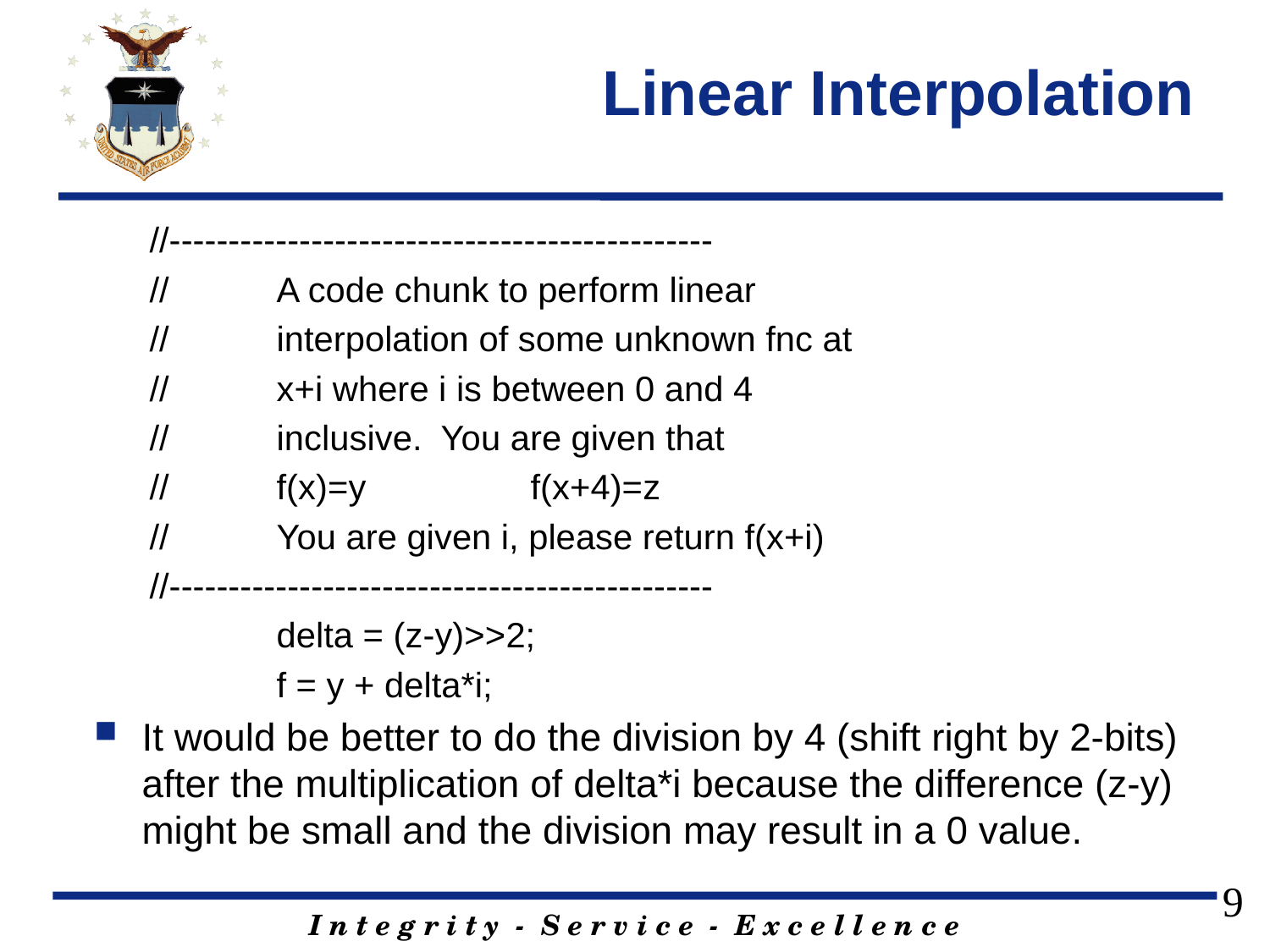

# Linear Interpolation
//----------------------------------------------
//	A code chunk to perform linear
//	interpolation of some unknown fnc at
//	x+i where i is between 0 and 4
//	inclusive.  You are given that
//	f(x)=y		f(x+4)=z
//	You are given i, please return f(x+i)
//----------------------------------------------
	delta = (z-y)>>2;
	f = y + delta*i;
It would be better to do the division by 4 (shift right by 2-bits) after the multiplication of delta*i because the difference (z-y) might be small and the division may result in a 0 value.
9